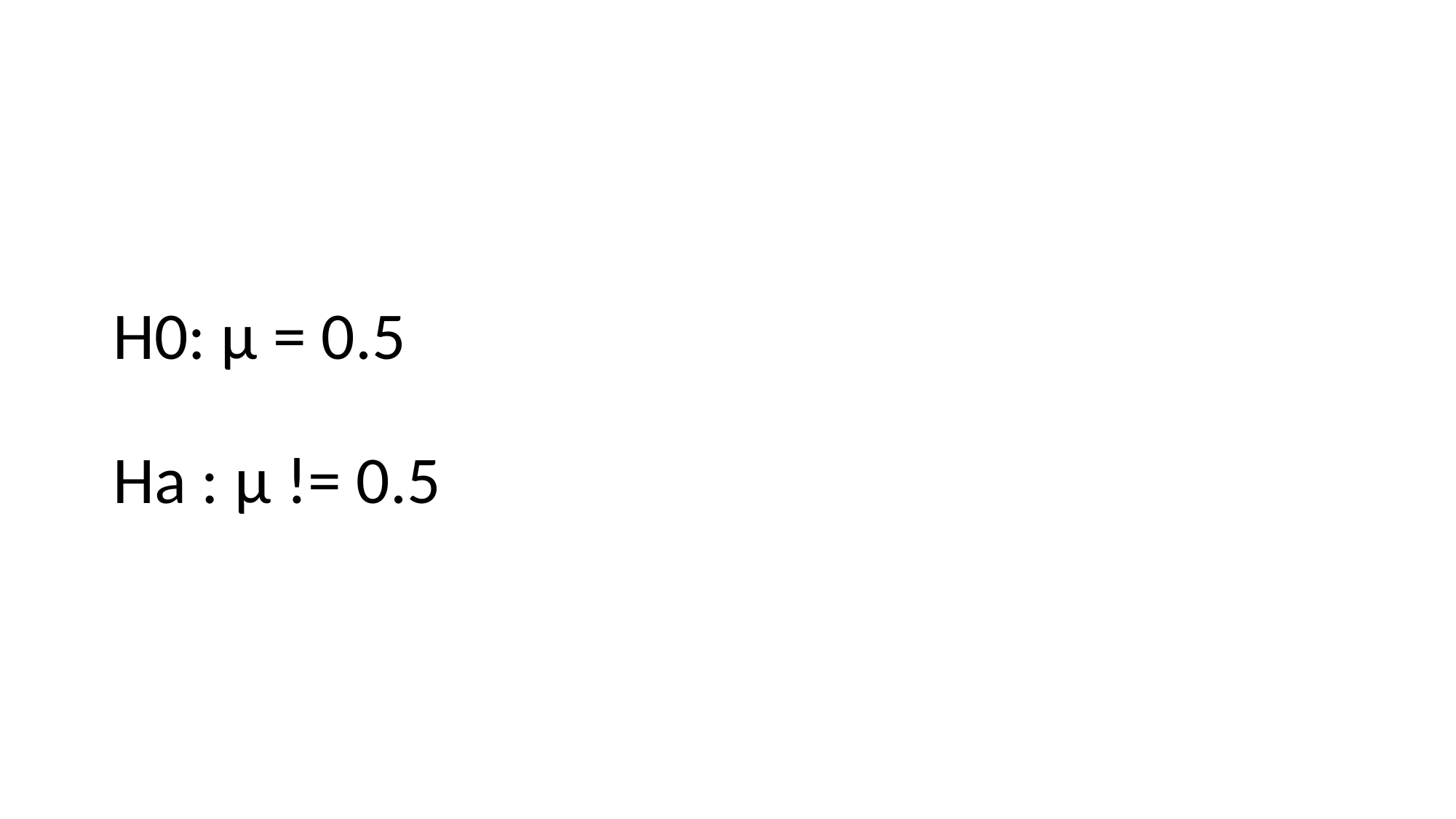

H0: μ = 0.5
Ha : μ != 0.5